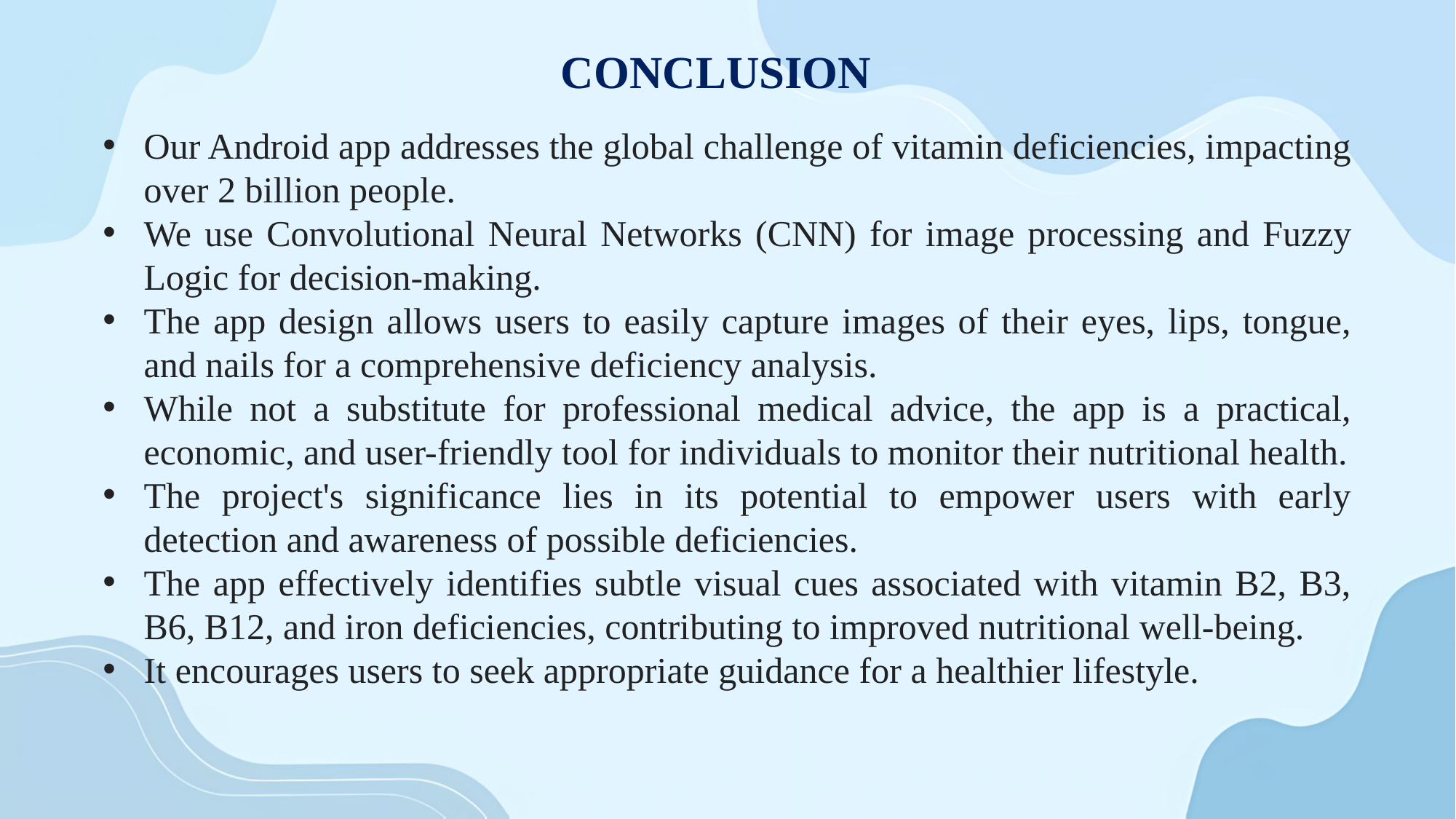

# CONCLUSION
Our Android app addresses the global challenge of vitamin deficiencies, impacting over 2 billion people.
We use Convolutional Neural Networks (CNN) for image processing and Fuzzy Logic for decision-making.
The app design allows users to easily capture images of their eyes, lips, tongue, and nails for a comprehensive deficiency analysis.
While not a substitute for professional medical advice, the app is a practical, economic, and user-friendly tool for individuals to monitor their nutritional health.
The project's significance lies in its potential to empower users with early detection and awareness of possible deficiencies.
The app effectively identifies subtle visual cues associated with vitamin B2, B3, B6, B12, and iron deficiencies, contributing to improved nutritional well-being.
It encourages users to seek appropriate guidance for a healthier lifestyle.